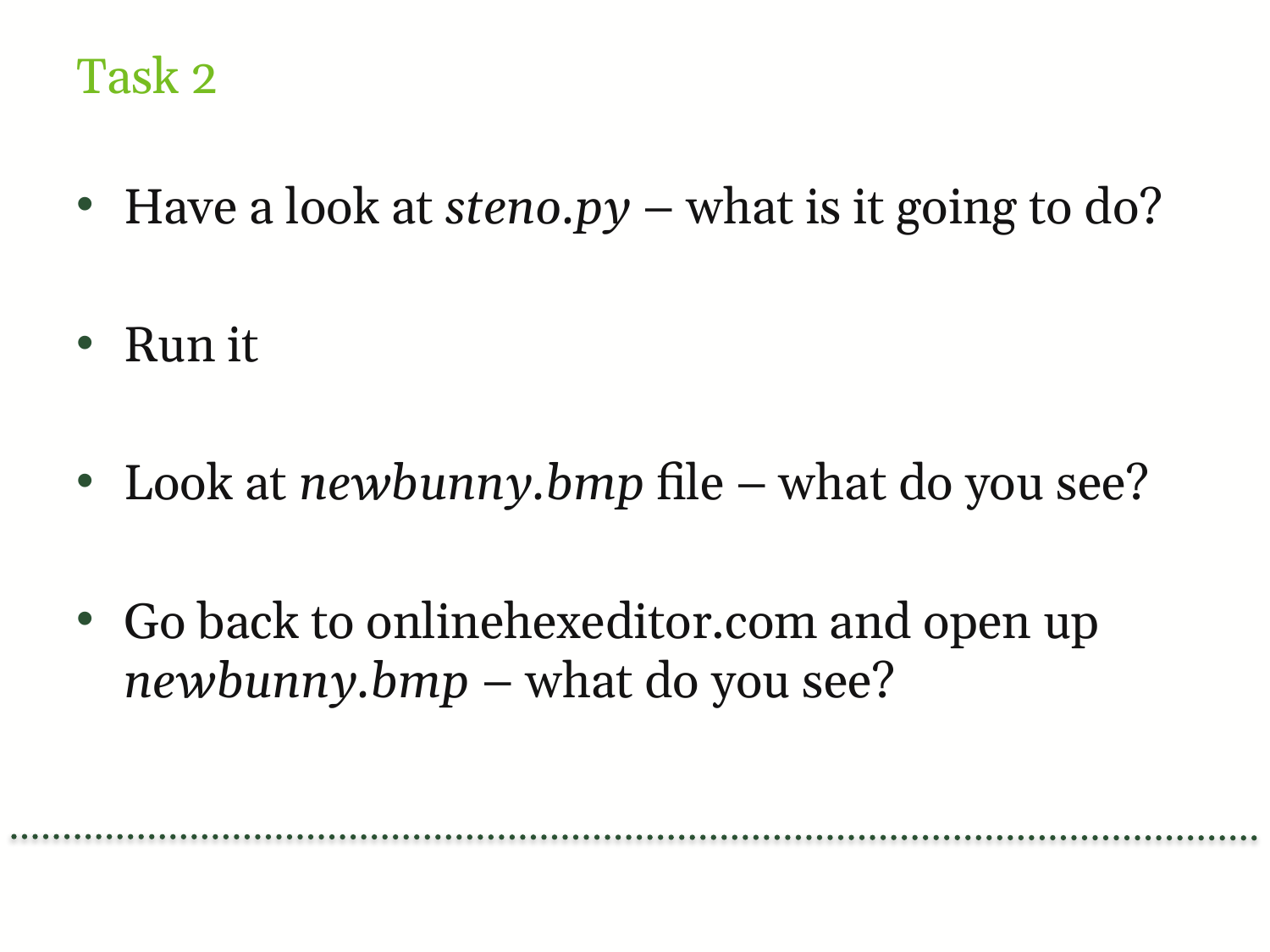

# Task 2
Have a look at steno.py – what is it going to do?

Run it

Look at newbunny.bmp file – what do you see?

Go back to onlinehexeditor.com and open up newbunny.bmp – what do you see?